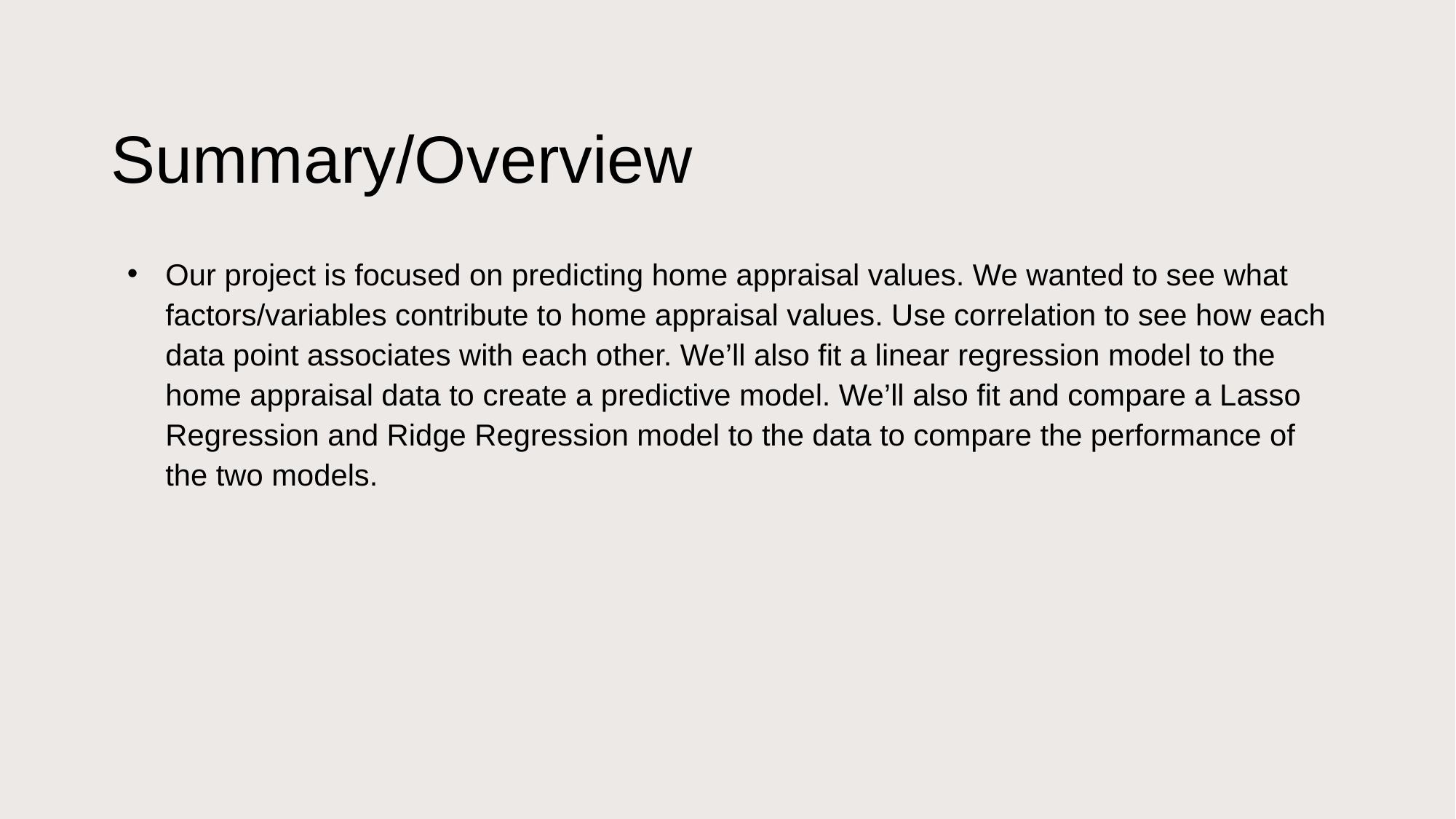

# Summary/Overview
Our project is focused on predicting home appraisal values. We wanted to see what factors/variables contribute to home appraisal values. Use correlation to see how each data point associates with each other. We’ll also fit a linear regression model to the home appraisal data to create a predictive model. We’ll also fit and compare a Lasso Regression and Ridge Regression model to the data to compare the performance of the two models.